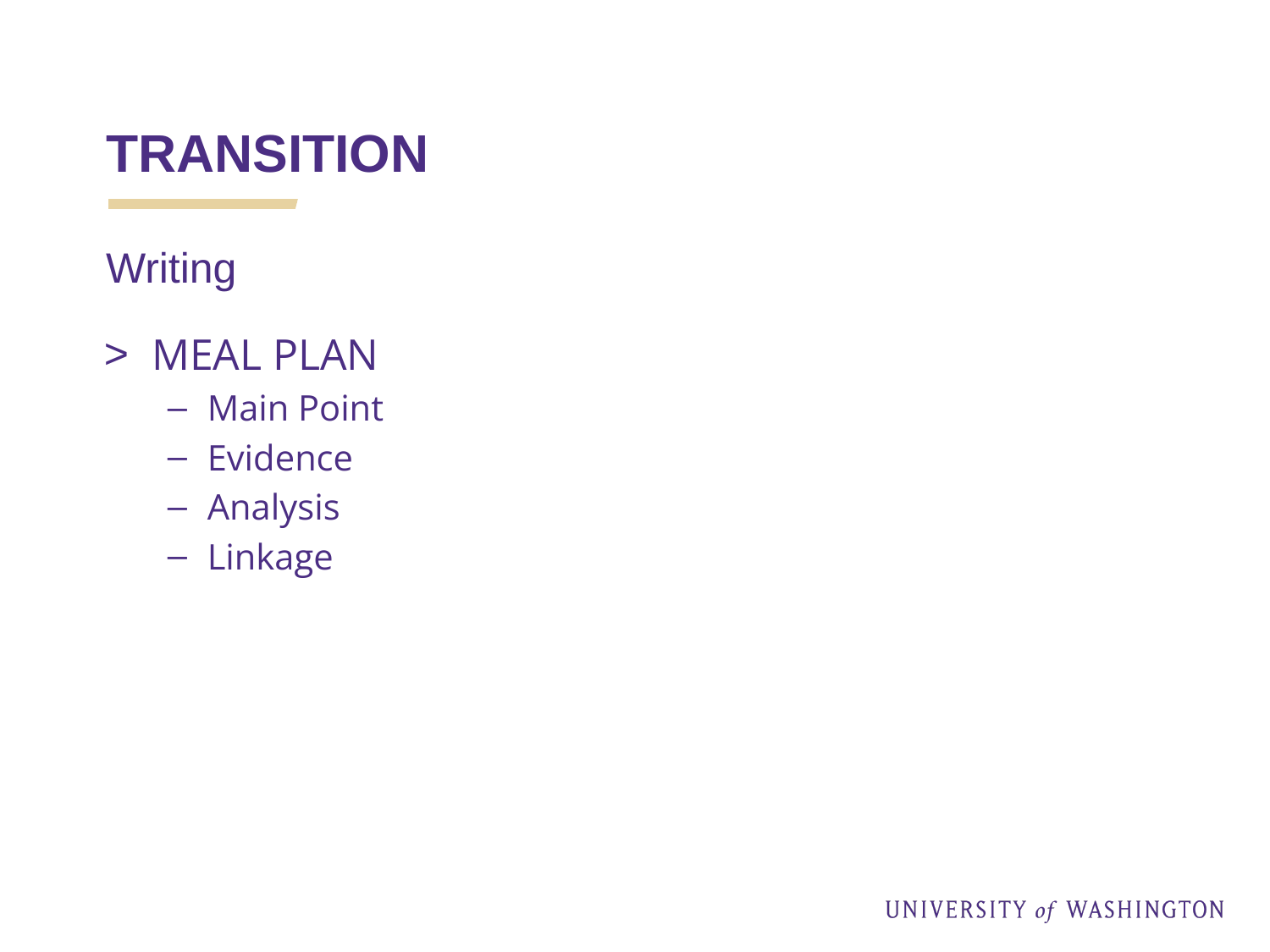

# TRANSITION
Writing
MEAL PLAN
Main Point
Evidence
Analysis
Linkage